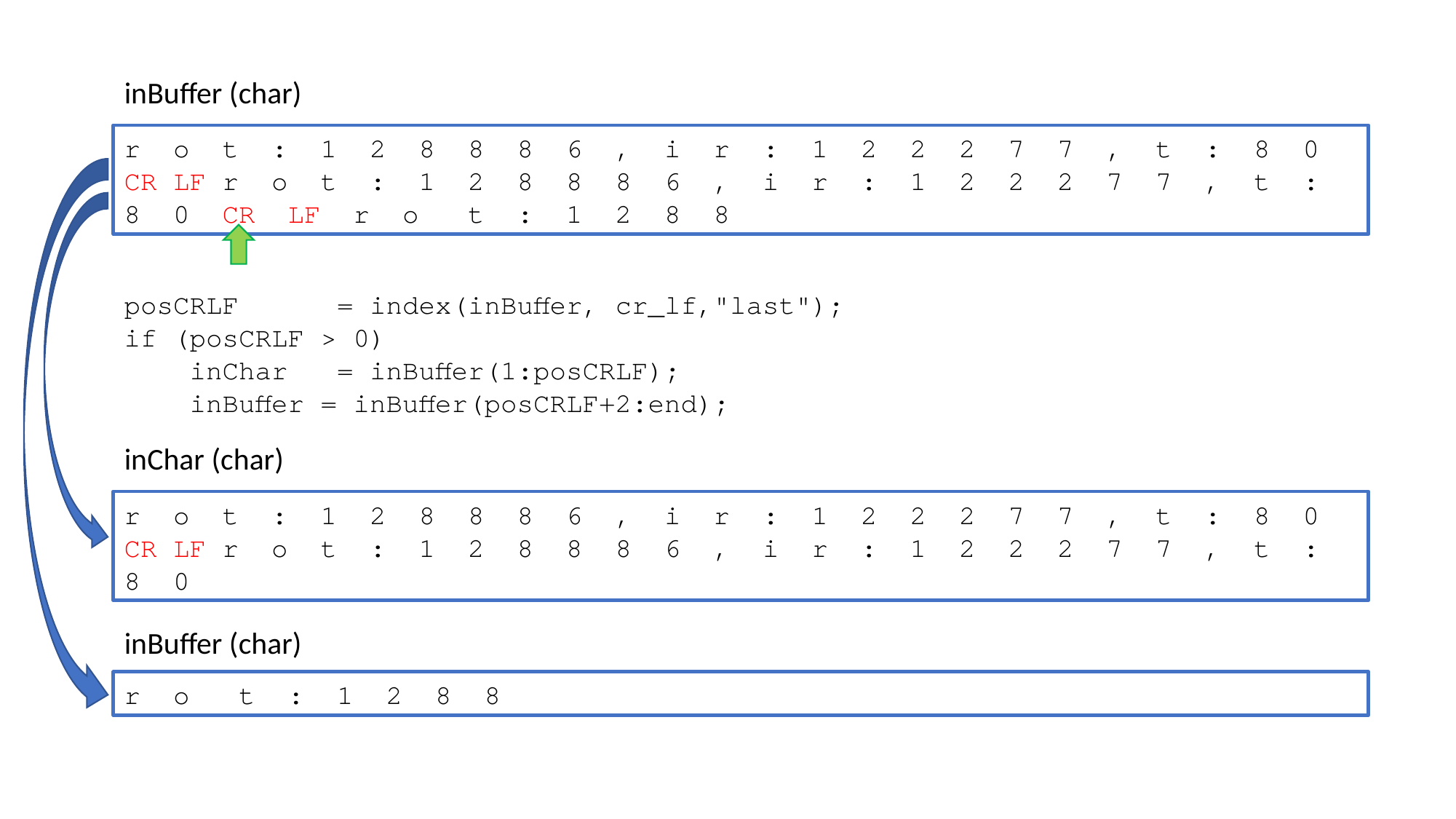

inBuffer (char)
r  o  t  :  1  2  8  8  8  6  ,  i  r  :  1  2  2  2  7  7  ,  t  :  8  0 CR LF r  o  t  :  1  2  8  8  8  6  ,  i  r  :  1  2  2  2  7  7  ,  t  :  8  0  CR  LF  r  o   t  :  1  2  8  8

posCRLF      = index(inBuffer, cr_lf,"last");
if (posCRLF > 0)
    inChar   = inBuffer(1:posCRLF);
    inBuffer = inBuffer(posCRLF+2:end);
inChar (char)
r  o  t  :  1  2  8  8  8  6  ,  i  r  :  1  2  2  2  7  7  ,  t  :  8  0 CR LF r  o  t  :  1  2  8  8  8  6  ,  i  r  :  1  2  2  2  7  7  ,  t  :  8  0
inBuffer (char)
r  o   t  :  1  2  8  8